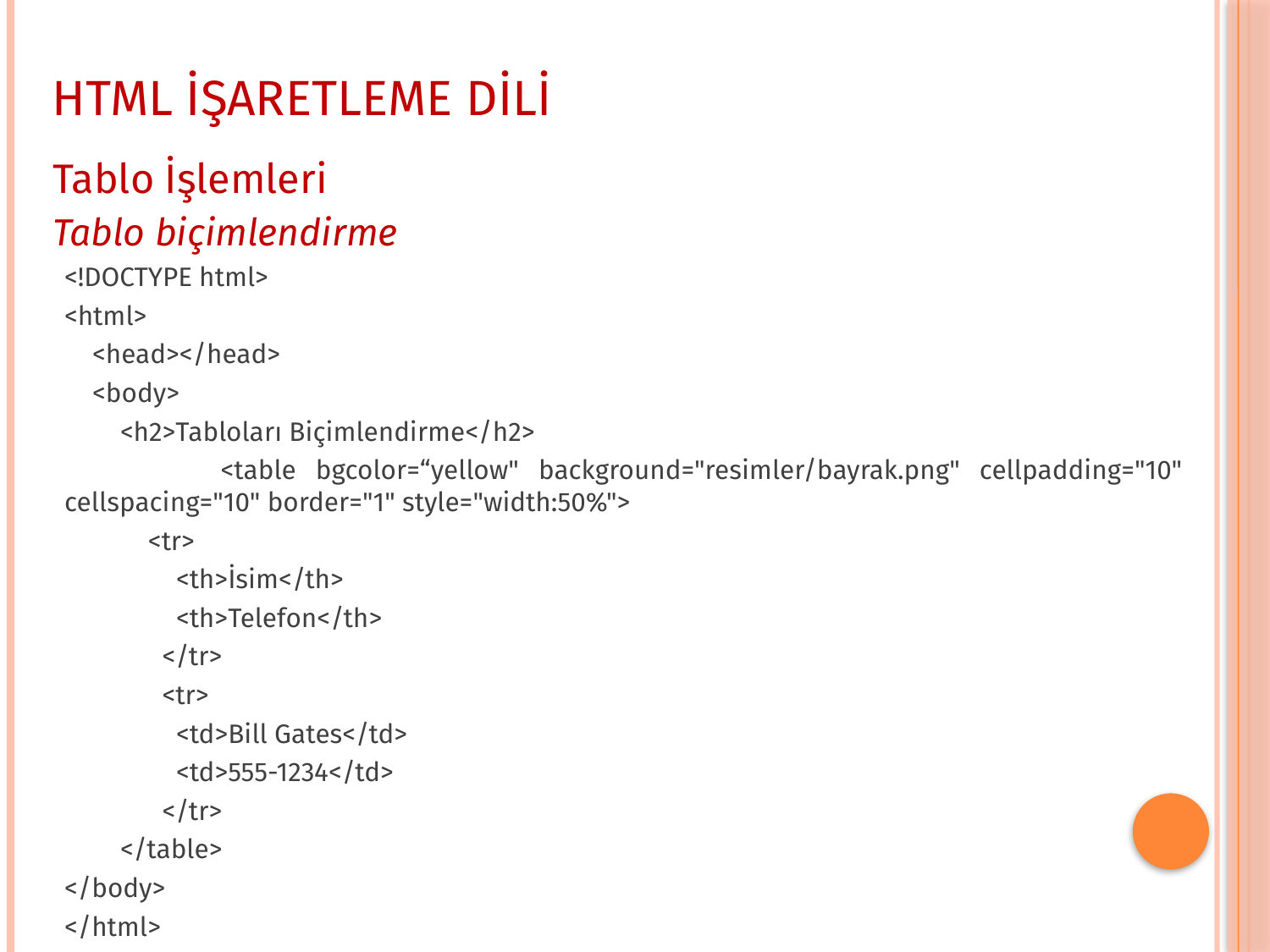

HTML İŞARETLEME DİLİ
Tablo İşlemleri
Tablo biçimlendirme
<!DOCTYPE html>
<html>
    <head></head>
    <body>
        <h2>Tabloları Biçimlendirme</h2>
        <table bgcolor=“yellow" background="resimler/bayrak.png" cellpadding="10" cellspacing="10" border="1" style="width:50%">
            <tr>
                <th>İsim</th>
                <th>Telefon</th>
              </tr>
              <tr>
                <td>Bill Gates</td>
                <td>555-1234</td>
              </tr>
        </table>
</body>
</html>